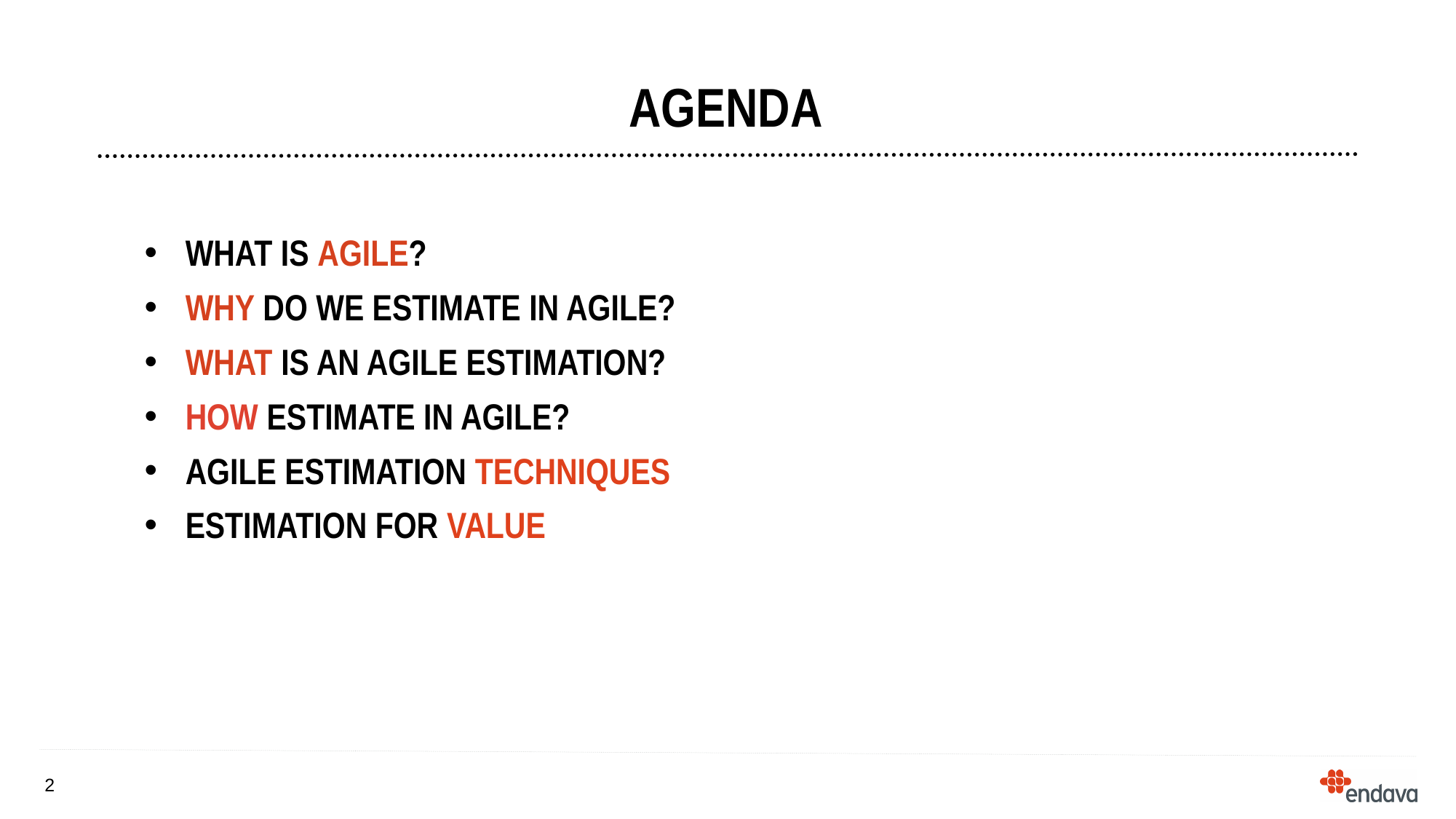

# agenda
WHAT IS AGILE?
Why do we estimate in agile?
What is an agile estimation?
how estimate in agile?
Agile Estimation techniques
Estimation for value